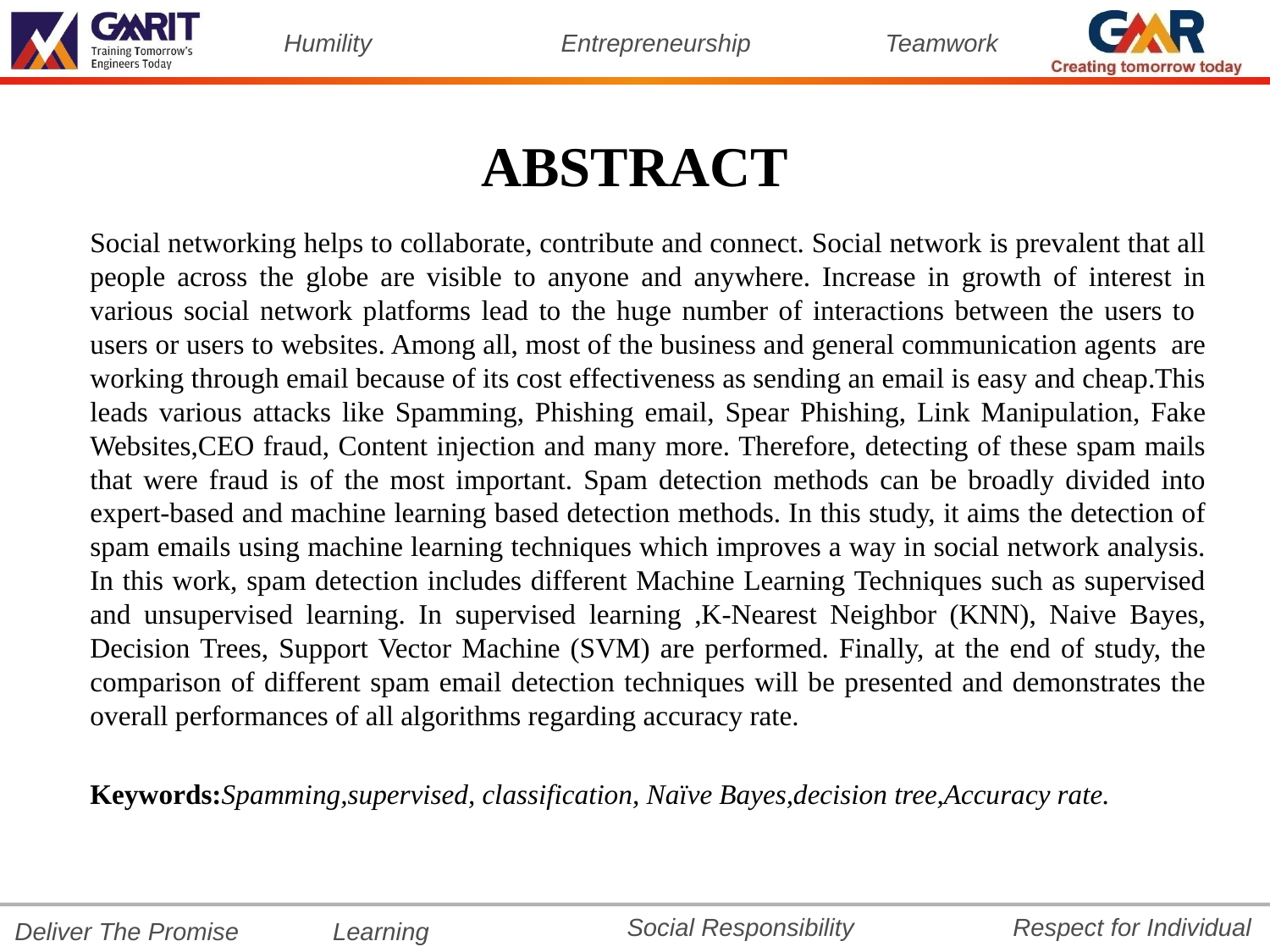

# ABSTRACT

	Social networking helps to collaborate, contribute and connect. Social network is prevalent that all people across the globe are visible to anyone and anywhere. Increase in growth of interest in various social network platforms lead to the huge number of interactions between the users to  users or users to websites. Among all, most of the business and general communication agents  are working through email because of its cost effectiveness as sending an email is easy and cheap.This leads various attacks like Spamming, Phishing email, Spear Phishing, Link Manipulation, Fake Websites,CEO fraud, Content injection and many more. Therefore, detecting of these spam mails that were fraud is of the most important. Spam detection methods can be broadly divided into expert-based and machine learning based detection methods. In this study, it aims the detection of spam emails using machine learning techniques which improves a way in social network analysis. In this work, spam detection includes different Machine Learning Techniques such as supervised and unsupervised learning. In supervised learning ,K-Nearest Neighbor (KNN), Naive Bayes, Decision Trees, Support Vector Machine (SVM) are performed. Finally, at the end of study, the comparison of different spam email detection techniques will be presented and demonstrates the overall performances of all algorithms regarding accuracy rate.

	Keywords:Spamming,supervised, classification, Naïve Bayes,decision tree,Accuracy rate.